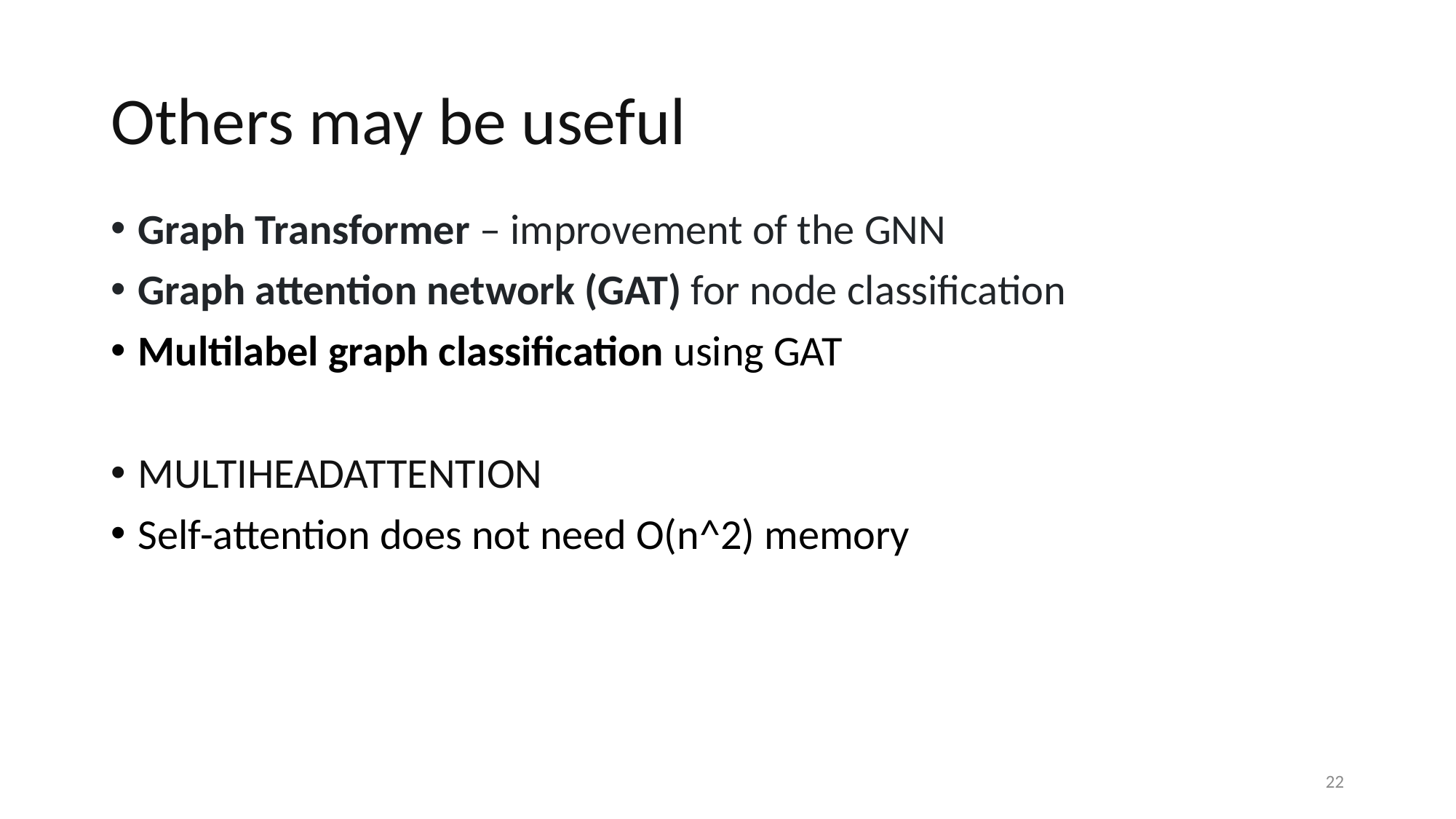

# Others may be useful
Graph Transformer – improvement of the GNN
Graph attention network (GAT) for node classification
Multilabel graph classification using GAT

MULTIHEADATTENTION
Self-attention does not need O(n^2) memory

22